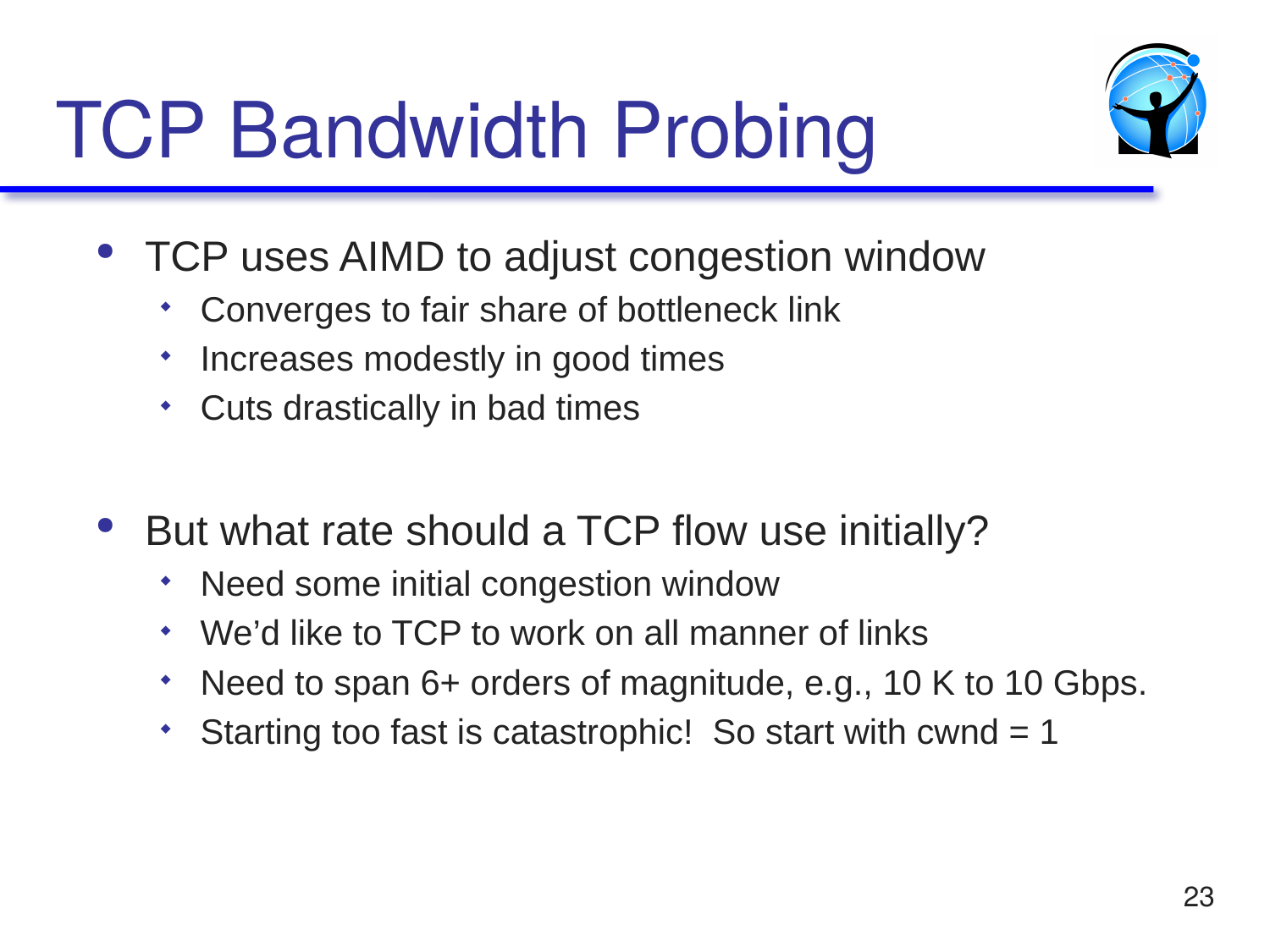

# TCP Bandwidth Probing
TCP uses AIMD to adjust congestion window
Converges to fair share of bottleneck link
Increases modestly in good times
Cuts drastically in bad times

But what rate should a TCP flow use initially?
Need some initial congestion window
We’d like to TCP to work on all manner of links
Need to span 6+ orders of magnitude, e.g., 10 K to 10 Gbps.
Starting too fast is catastrophic!  So start with cwnd = 1
23